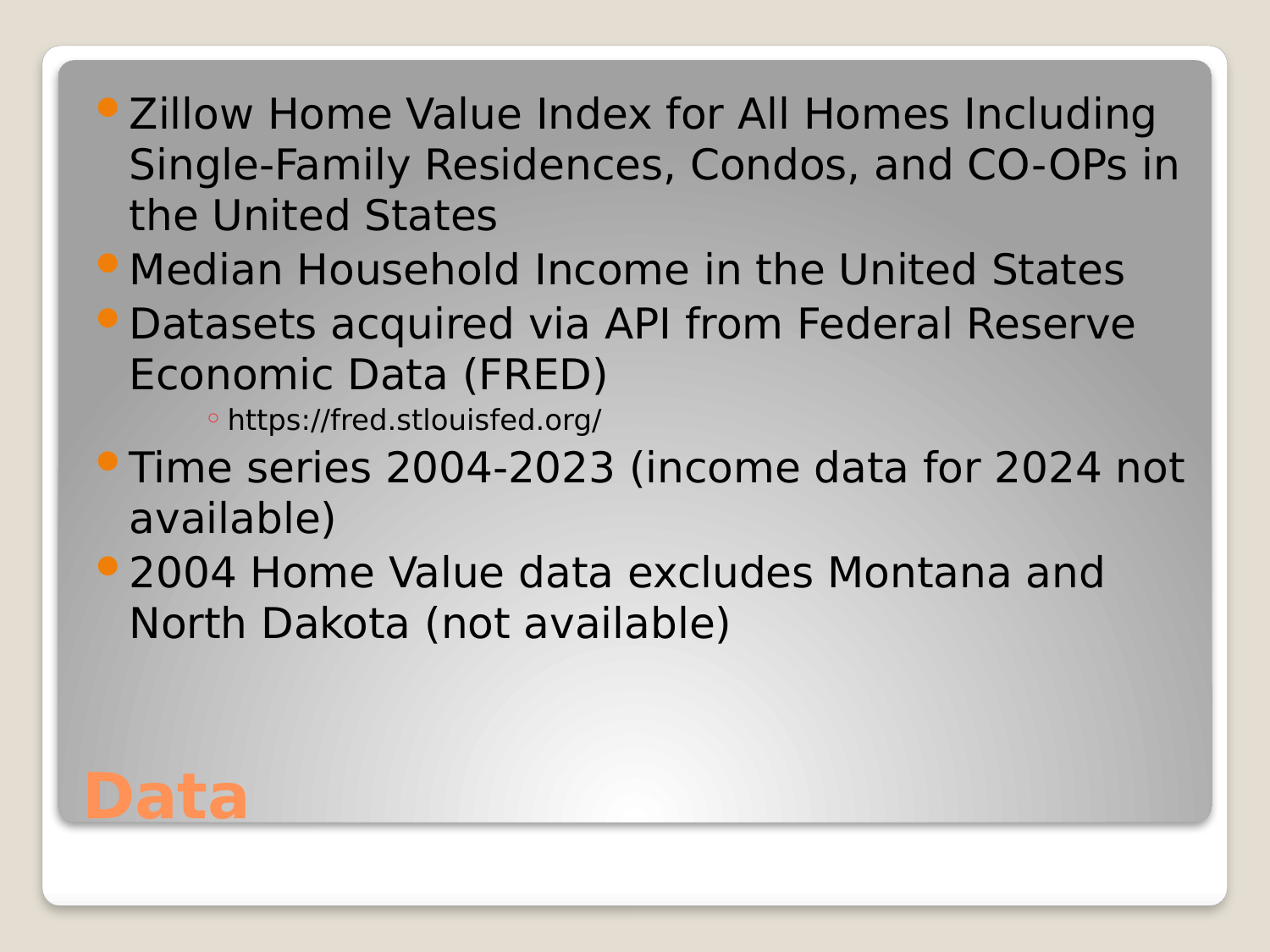

Zillow Home Value Index for All Homes Including Single-Family Residences, Condos, and CO-OPs in the United States
Median Household Income in the United States
Datasets acquired via API from Federal Reserve Economic Data (FRED)
https://fred.stlouisfed.org/
Time series 2004-2023 (income data for 2024 not available)
2004 Home Value data excludes Montana and North Dakota (not available)
# Data